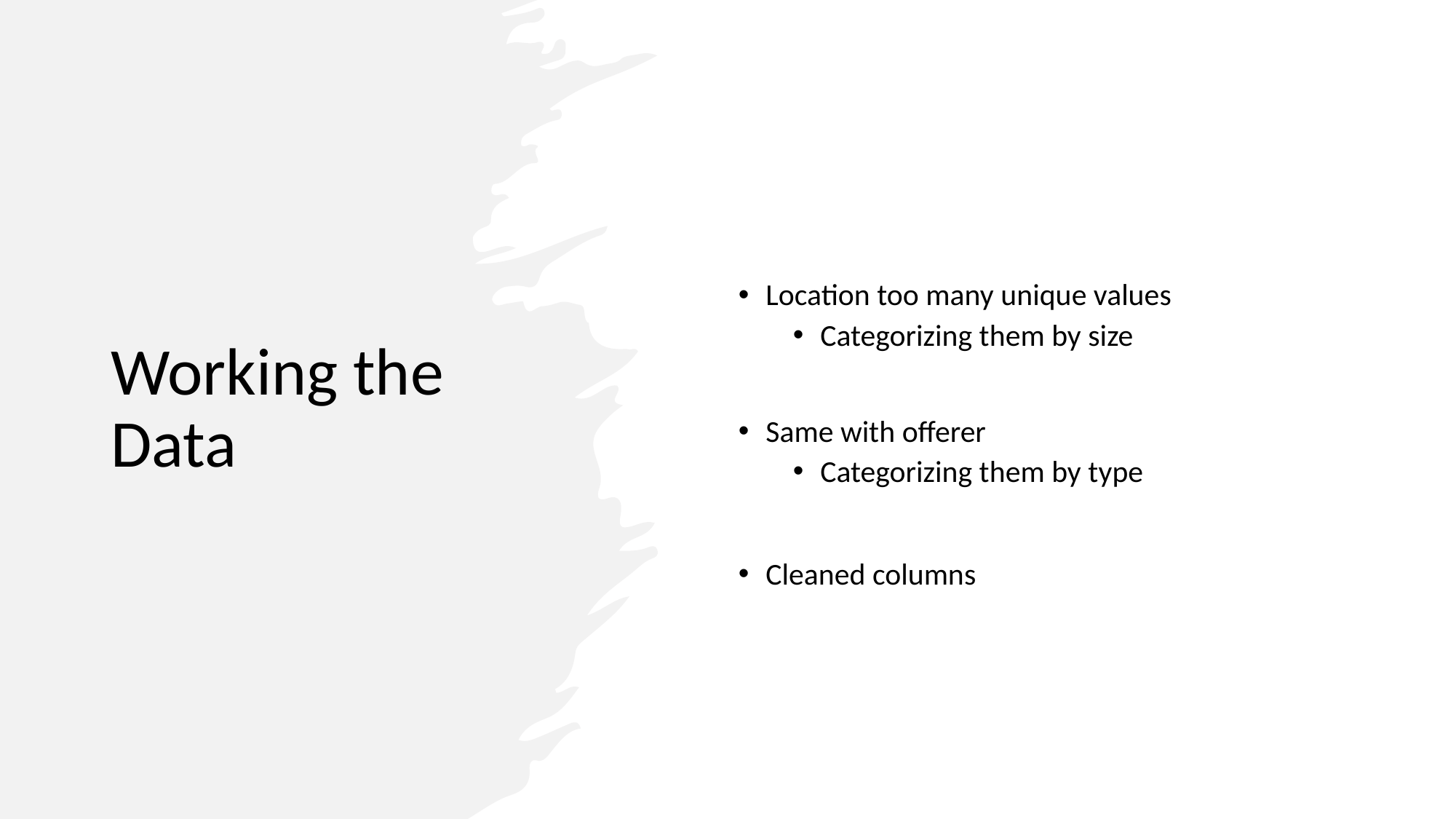

# Working the Data

Location too many unique values
Categorizing them by size

Same with offerer
Categorizing them by type

Cleaned columns